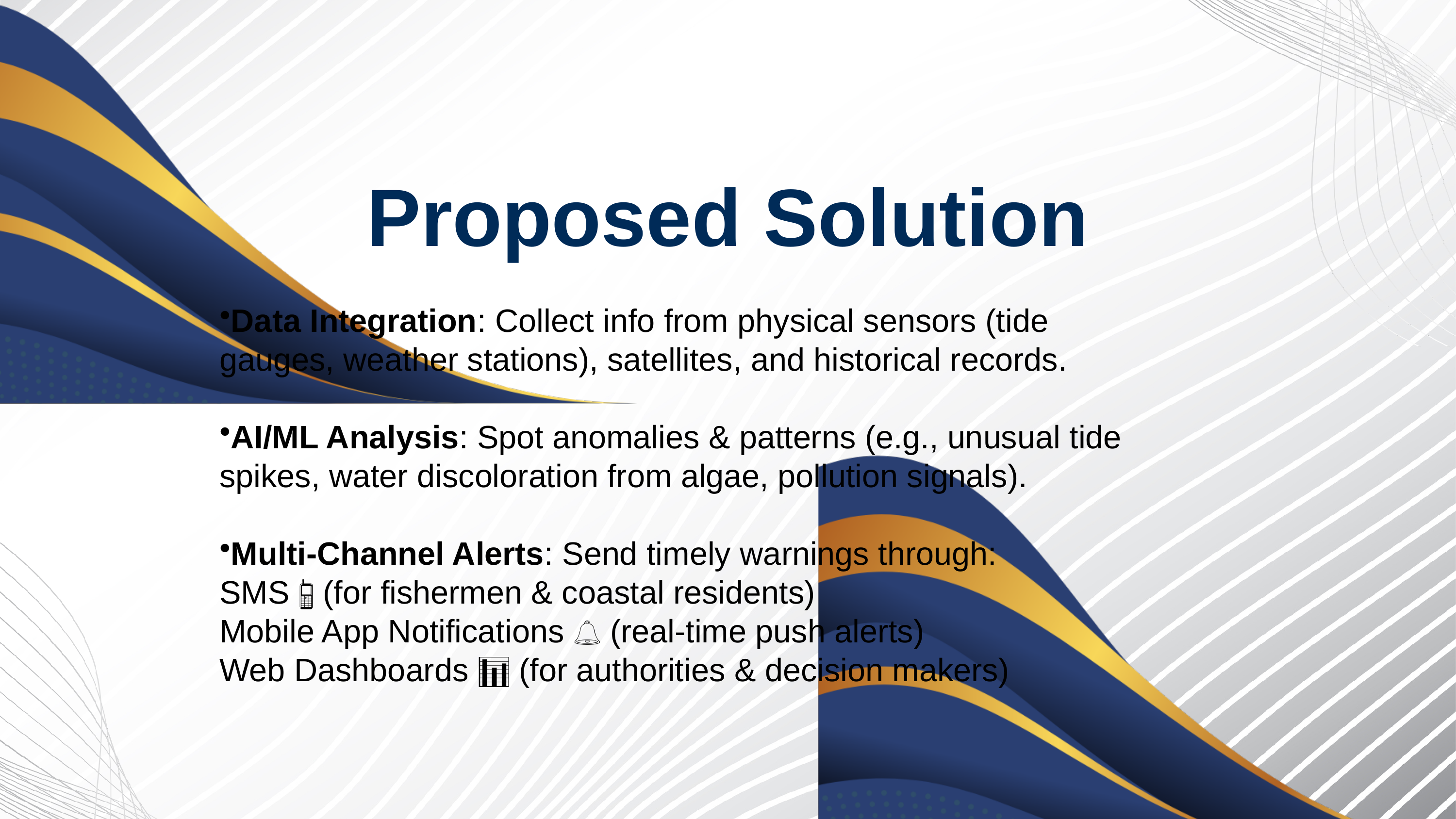

Proposed Solution
Data Integration: Collect info from physical sensors (tide gauges, weather stations), satellites, and historical records.

AI/ML Analysis: Spot anomalies & patterns (e.g., unusual tide spikes, water discoloration from algae, pollution signals).

Multi-Channel Alerts: Send timely warnings through:
SMS 📱 (for fishermen & coastal residents)
Mobile App Notifications 🔔 (real-time push alerts)
Web Dashboards 📊 (for authorities & decision makers)